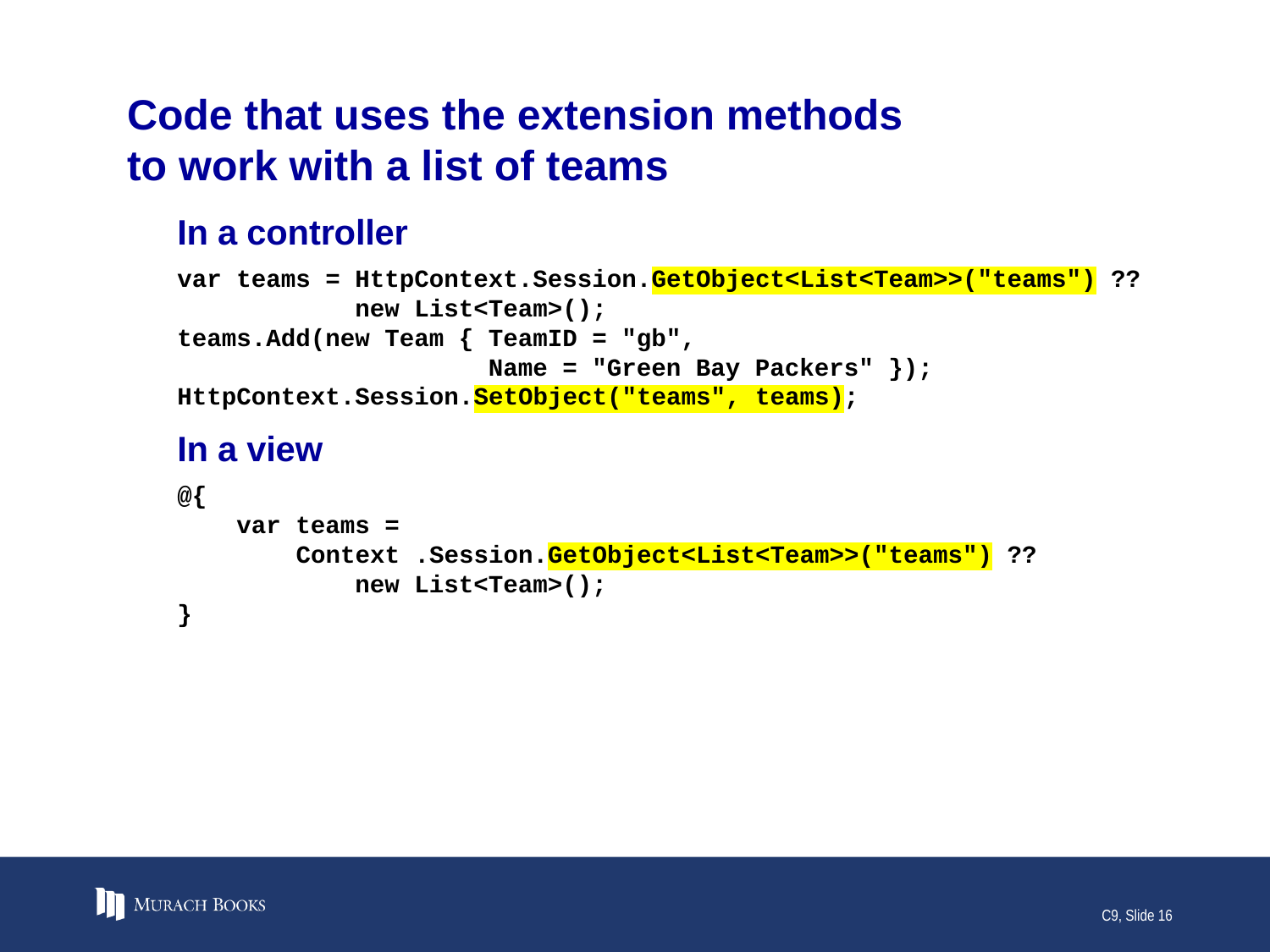

# Code that uses the extension methods to work with a list of teams
In a controller
var teams = HttpContext.Session.GetObject<List<Team>>("teams") ??
            new List<Team>();
teams.Add(new Team { TeamID = "gb",
                     Name = "Green Bay Packers" });
HttpContext.Session.SetObject("teams", teams);
In a view
@{
    var teams =
        Context .Session.GetObject<List<Team>>("teams") ??
            new List<Team>();
}

C9, Slide 16